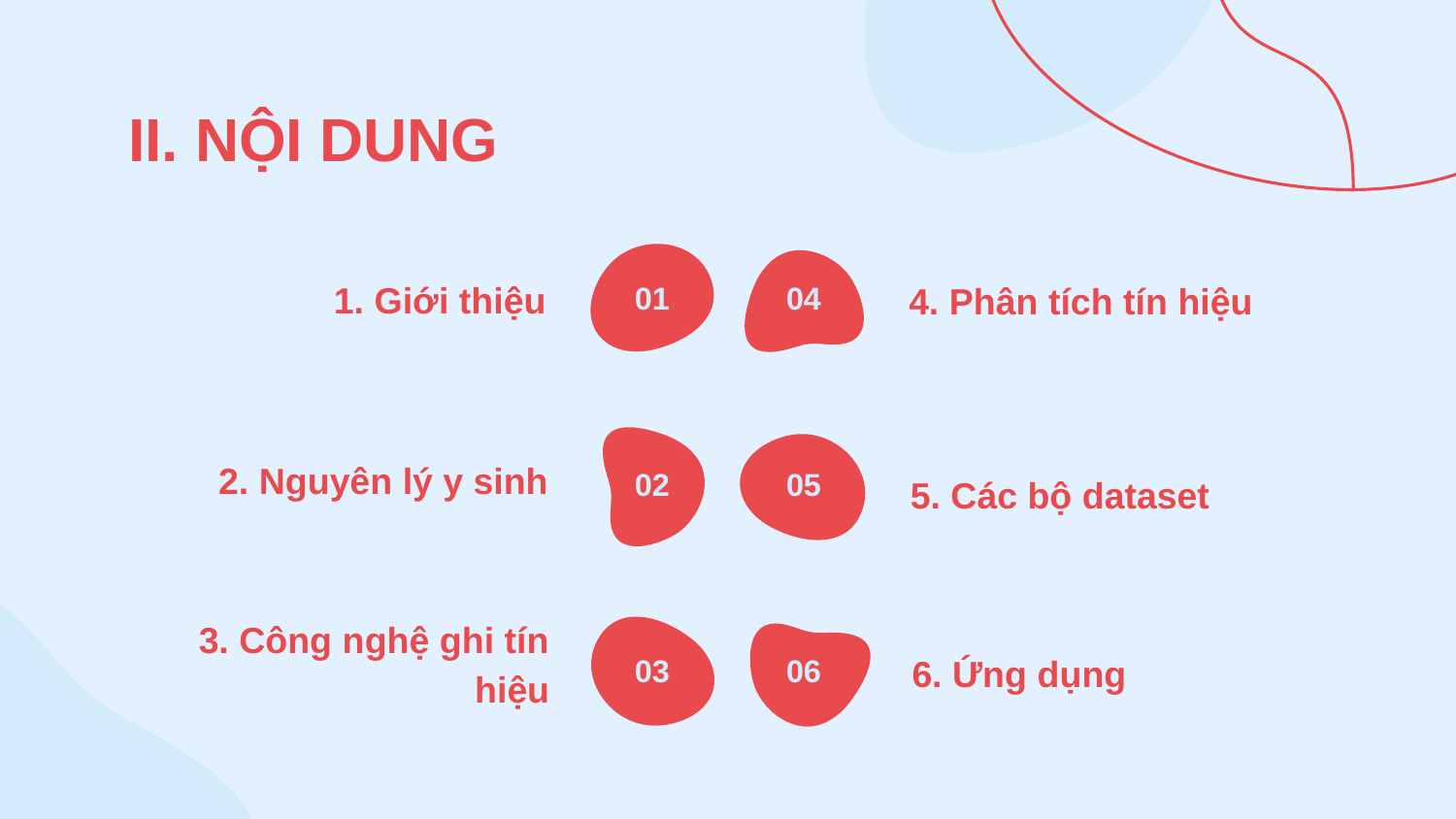

# II. NỘI DUNG

1. Giới thiệu
4. Phân tích tín hiệu
01
04

2. Nguyên lý y sinh
02
05
5. Các bộ dataset
3. Công nghệ ghi tín hiệu

6. Ứng dụng
03
06